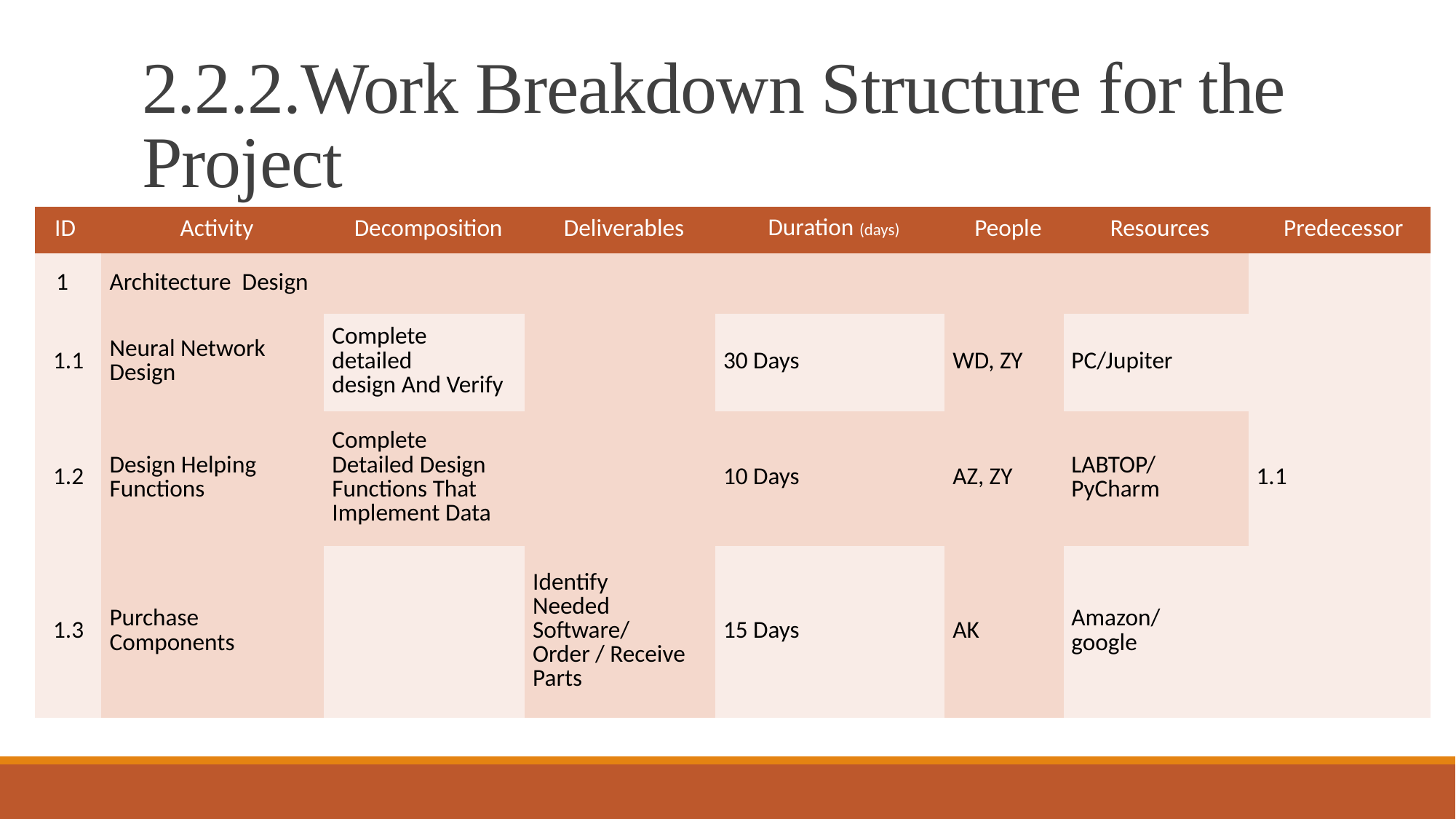

# 2.2.2.Work Breakdown Structure for the Project
| ID | Activity | Decomposition | Deliverables | Duration (days) | People | Resources | Predecessor |
| --- | --- | --- | --- | --- | --- | --- | --- |
| 1 | Architecture  Design |  |  |  |  |  |  |
| 1.1 | Neural Network  Design | Complete detailed design And Verify |  | 30 Days | WD, ZY | PC/Jupiter |  |
| 1.2 | Design Helping Functions | Complete  Detailed Design  Functions That  Implement Data |  | 10 Days | AZ, ZY | LABTOP/ PyCharm | 1.1 |
| 1.3 | Purchase Components |  | Identify Needed Software/ Order / Receive Parts | 15 Days | AK | Amazon/ google |  |